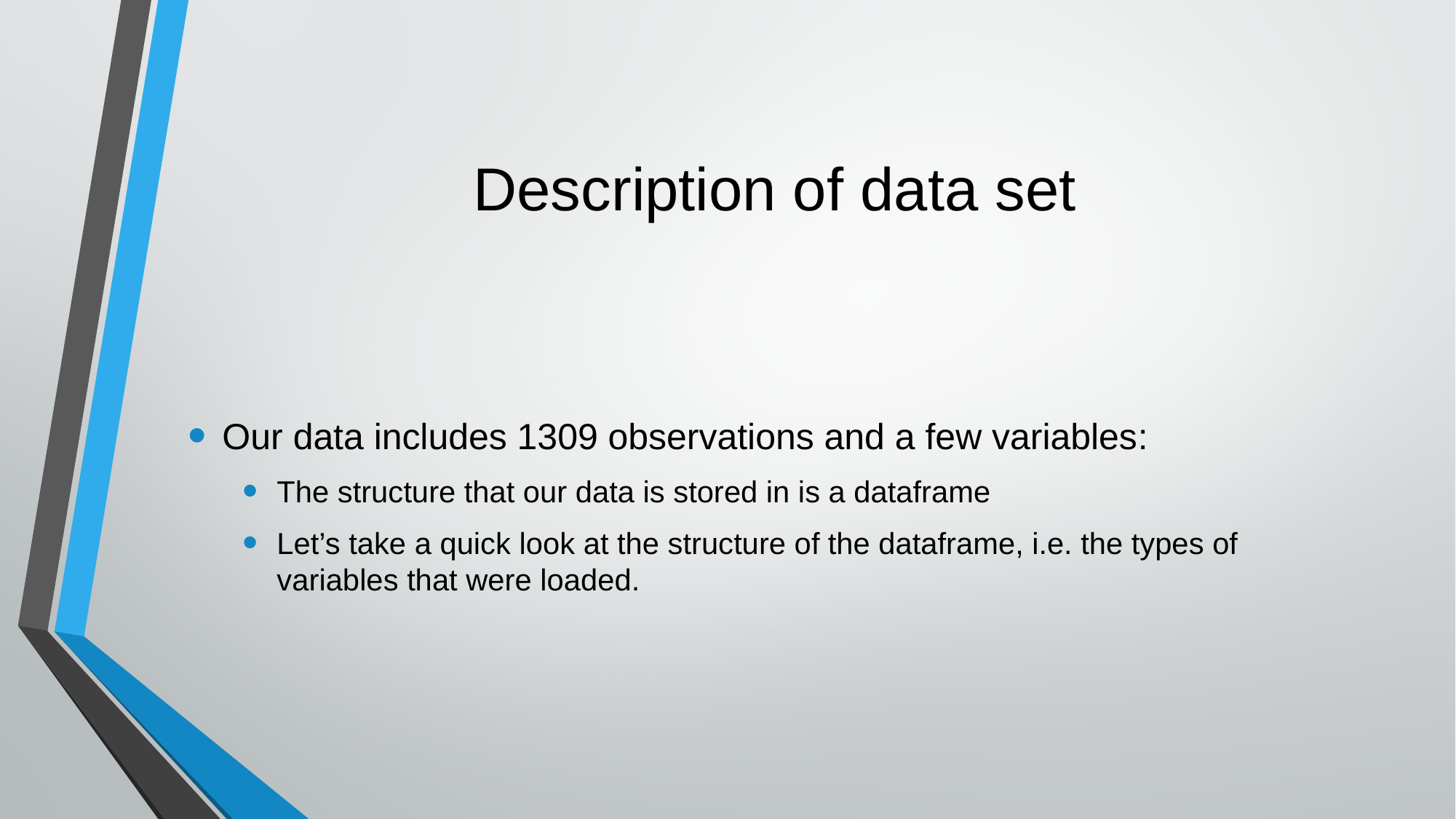

# Description of data set
Our data includes 1309 observations and a few variables:
The structure that our data is stored in is a dataframe
Let’s take a quick look at the structure of the dataframe, i.e. the types of variables that were loaded.